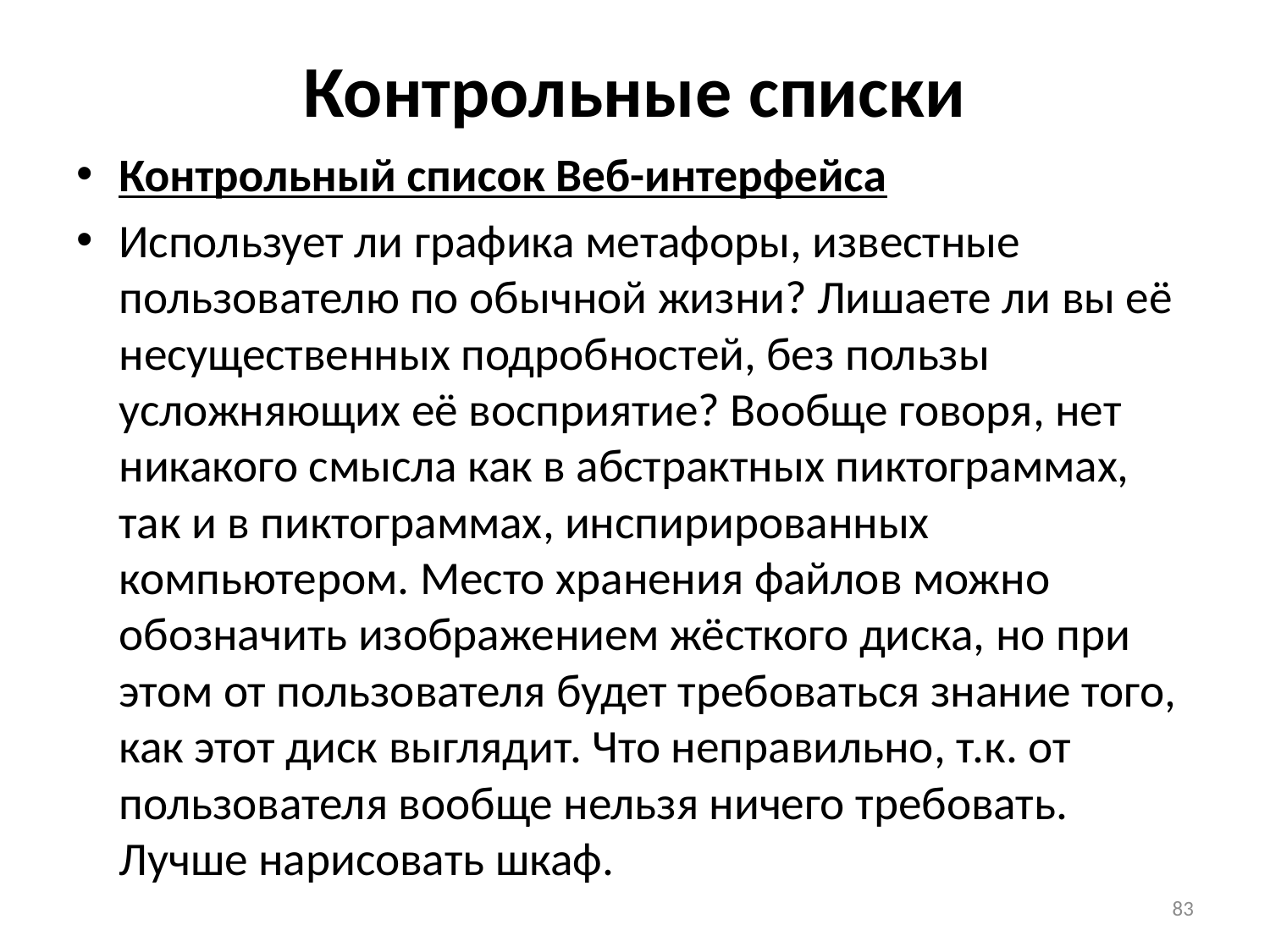

# Контрольные списки
Контрольный список Веб-интерфейса
Использует ли графика метафоры, известные пользователю по обычной жизни? Лишаете ли вы её несущественных подробностей, без пользы усложняющих её восприятие? Вообще говоря, нет никакого смысла как в абстрактных пиктограммах, так и в пиктограммах, инспирированных компьютером. Место хранения файлов можно обозначить изображением жёсткого диска, но при этом от пользователя будет требоваться знание того, как этот диск выглядит. Что неправильно, т.к. от пользователя вообще нельзя ничего требовать. Лучше нарисовать шкаф.

83